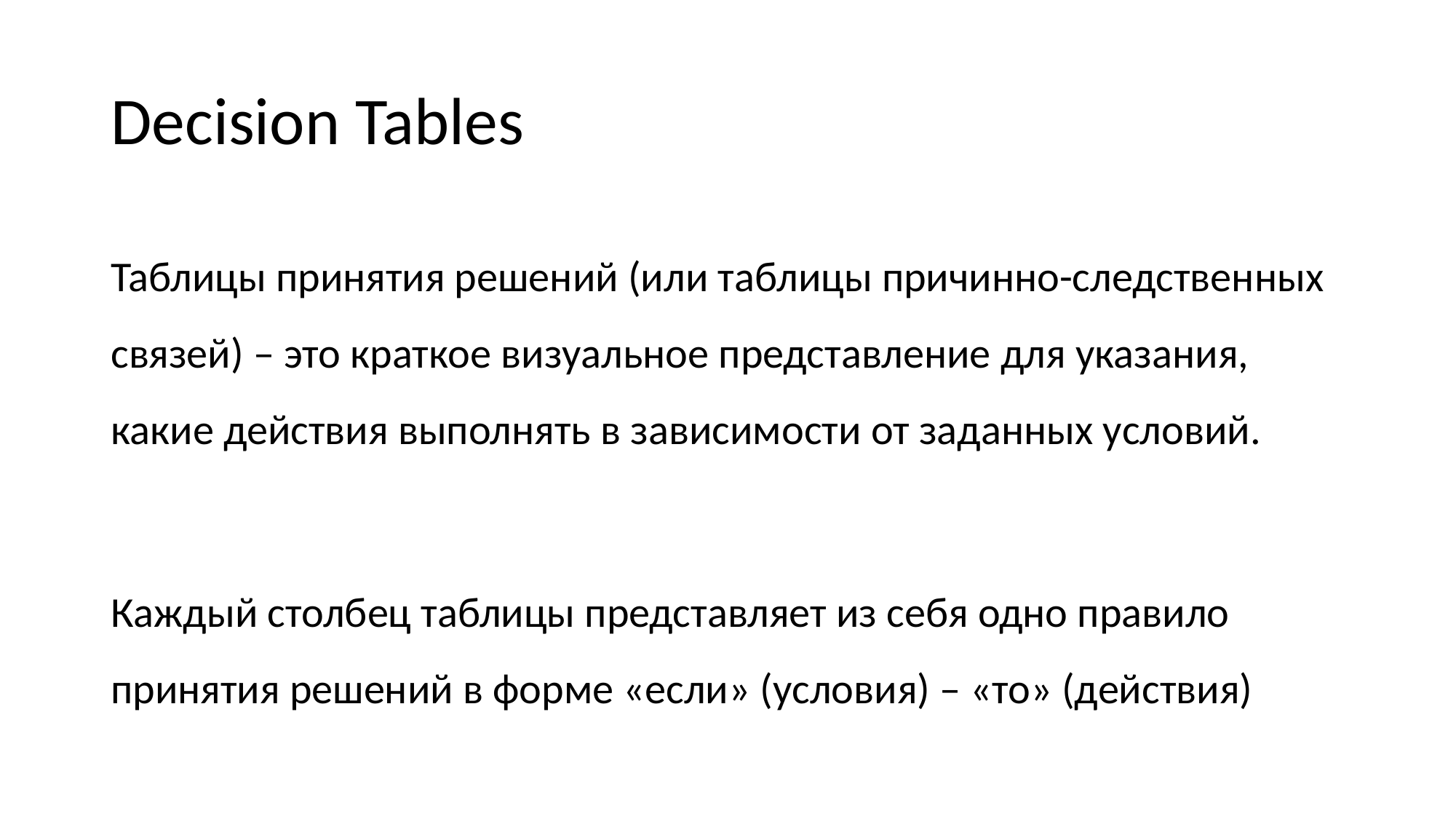

# Decision Tables
Таблицы принятия решений (или таблицы причинно-следственных связей) – это краткое визуальное представление для указания, какие действия выполнять в зависимости от заданных условий.

Каждый столбец таблицы представляет из себя одно правило принятия решений в форме «если» (условия) – «то» (действия)